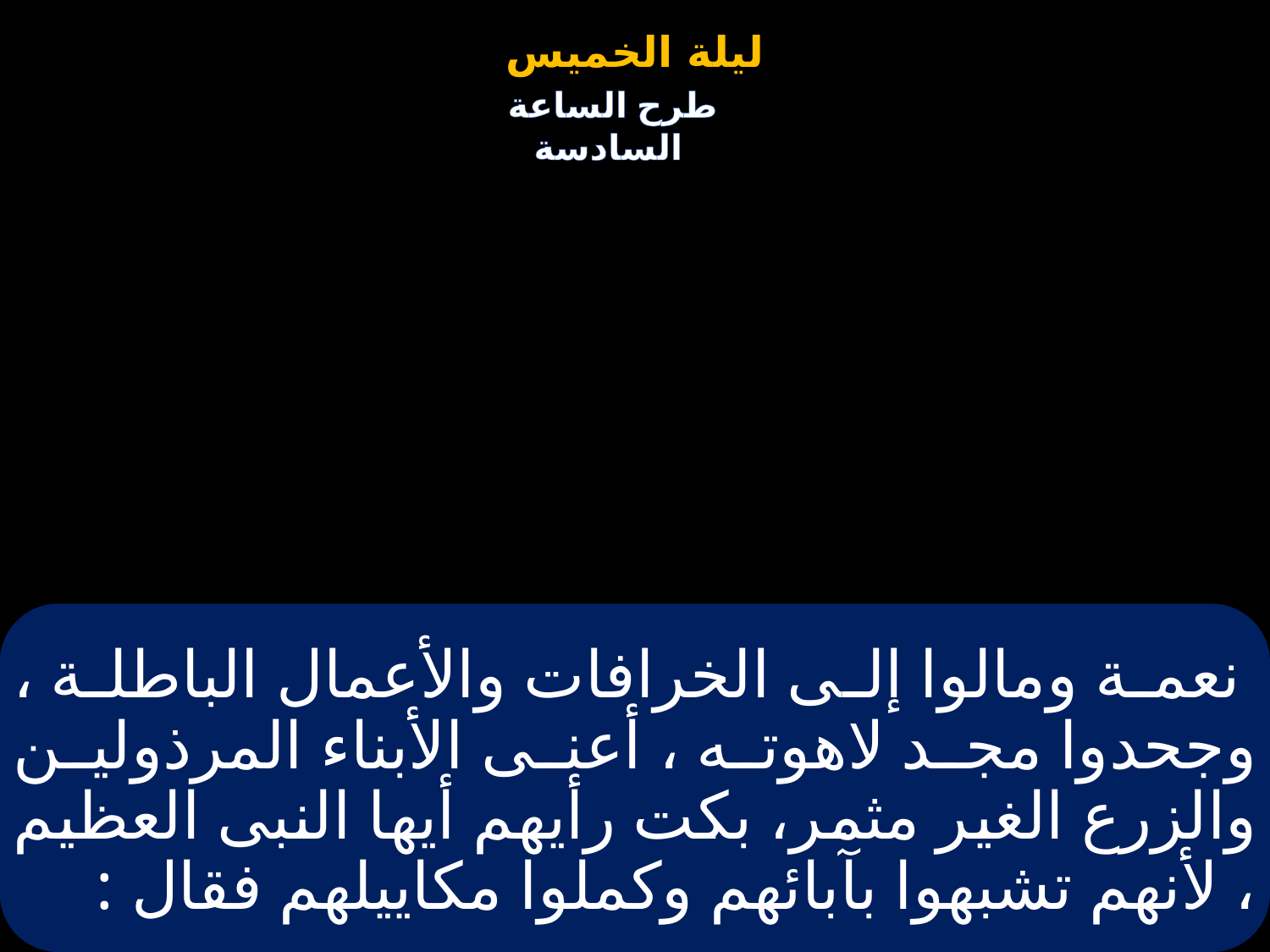

# نعمة ومالوا إلى الخرافات والأعمال الباطلة ، وجحدوا مجد لاهوته ، أعنى الأبناء المرذولين والزرع الغير مثمر، بكت رأيهم أيها النبى العظيم ، لأنهم تشبهوا بآبائهم وكملوا مكاييلهم فقال :